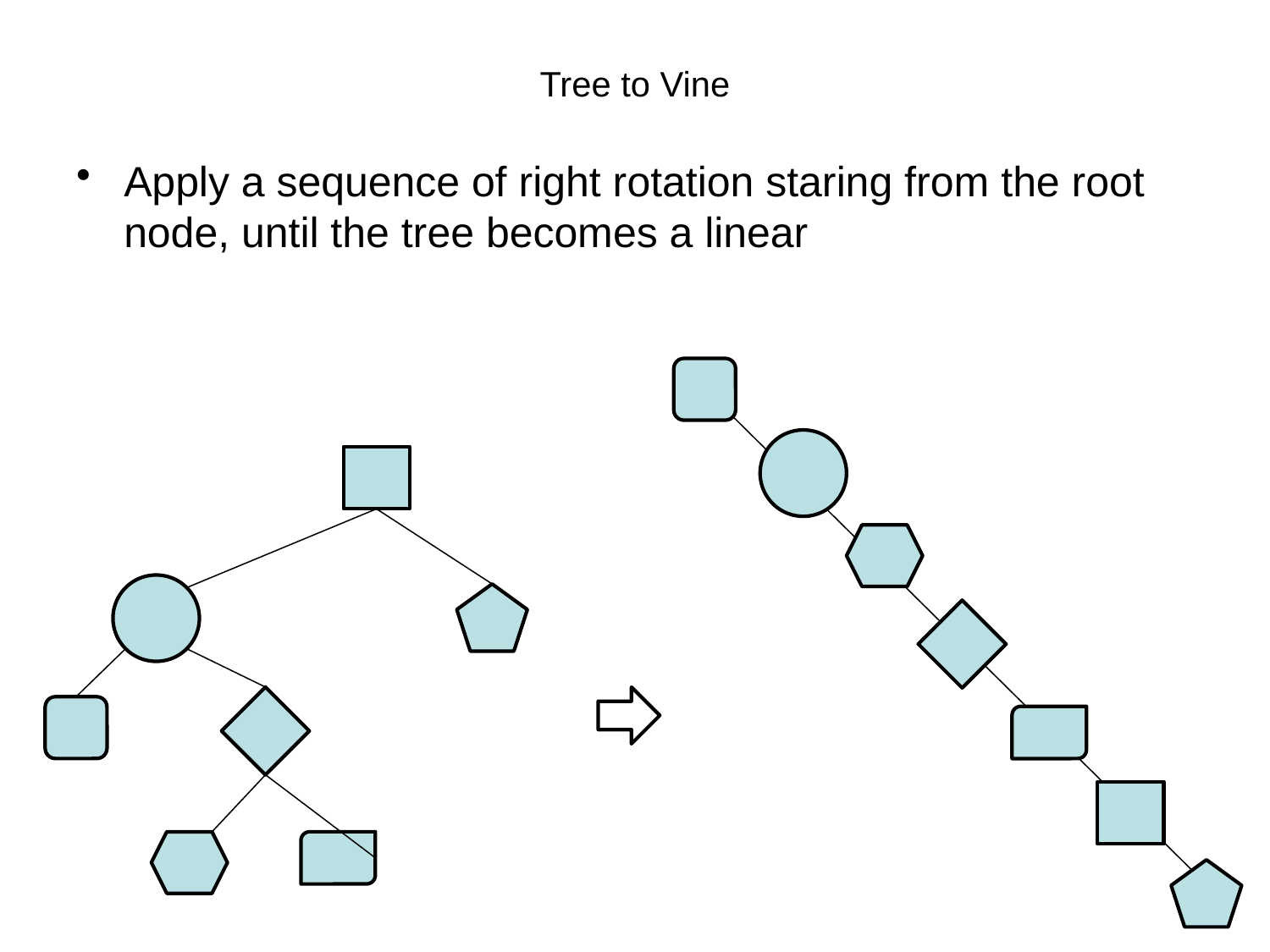

# Tree to Vine
Apply a sequence of right rotation staring from the root node, until the tree becomes a linear